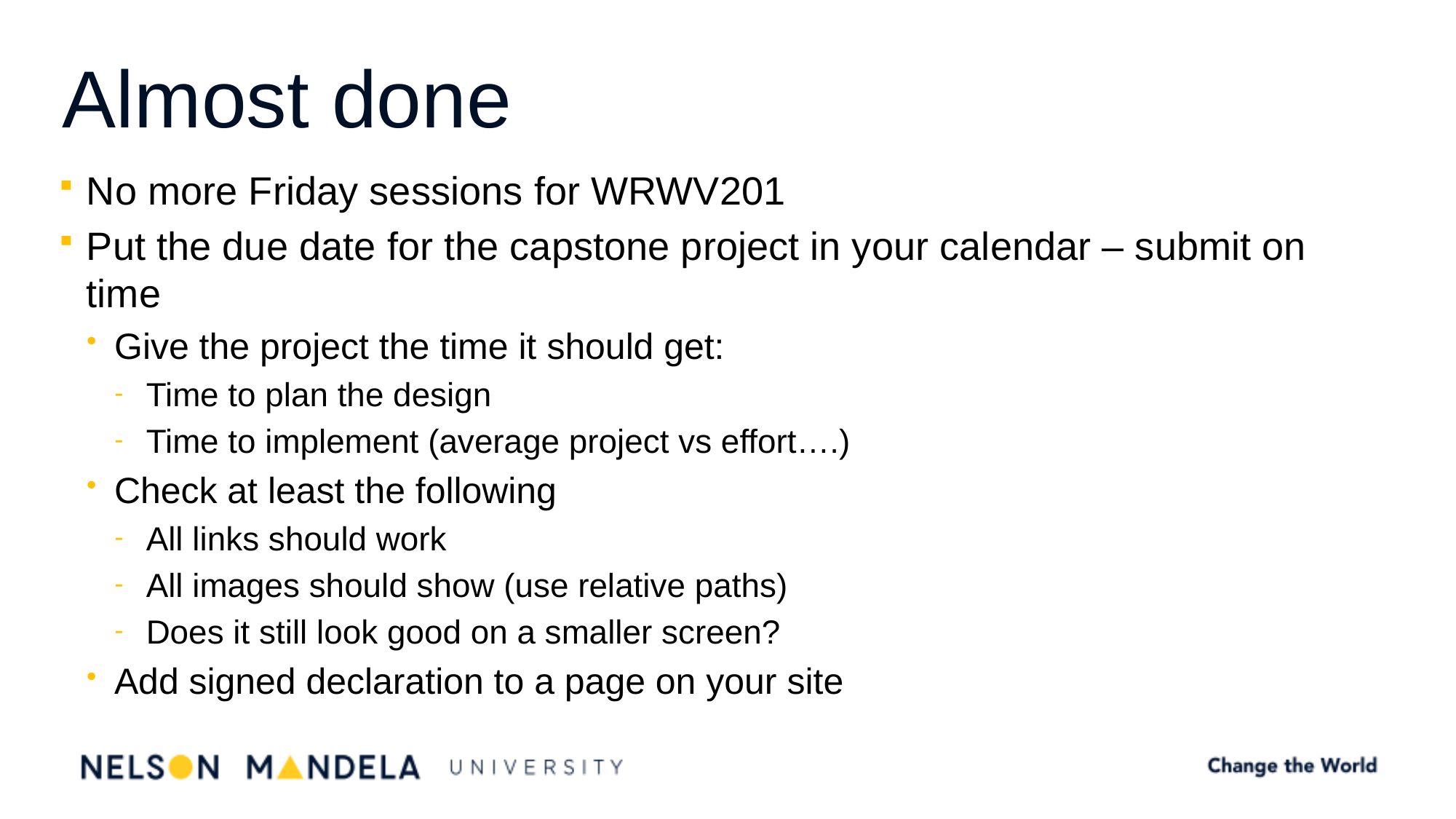

# Almost done
No more Friday sessions for WRWV201
Put the due date for the capstone project in your calendar – submit on time
Give the project the time it should get:
Time to plan the design
Time to implement (average project vs effort….)
Check at least the following
All links should work
All images should show (use relative paths)
Does it still look good on a smaller screen?
Add signed declaration to a page on your site